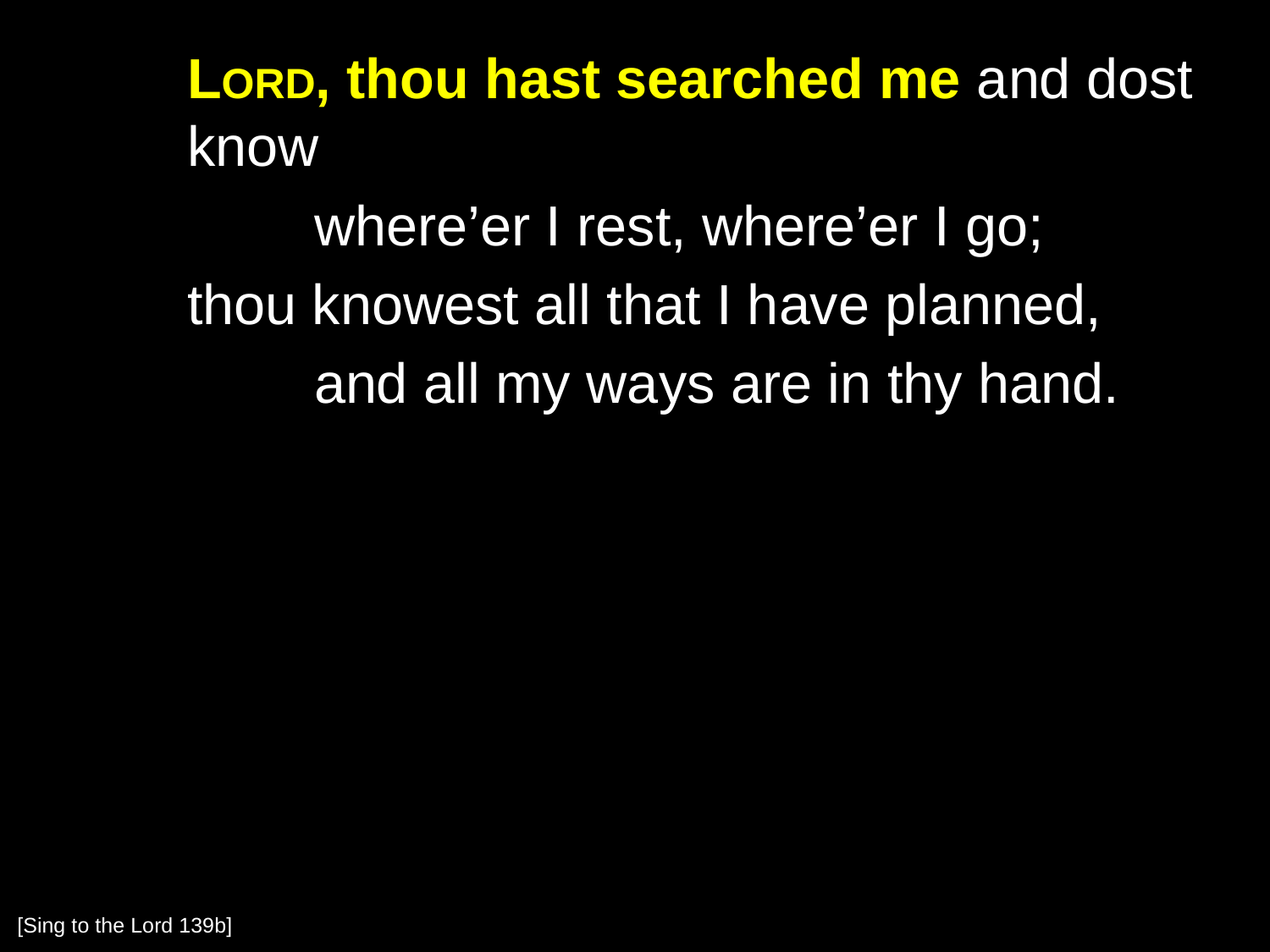

Lord, thou hast searched me and dost know
		where’er I rest, where’er I go;
	thou knowest all that I have planned,
		and all my ways are in thy hand.
[Sing to the Lord 139b]